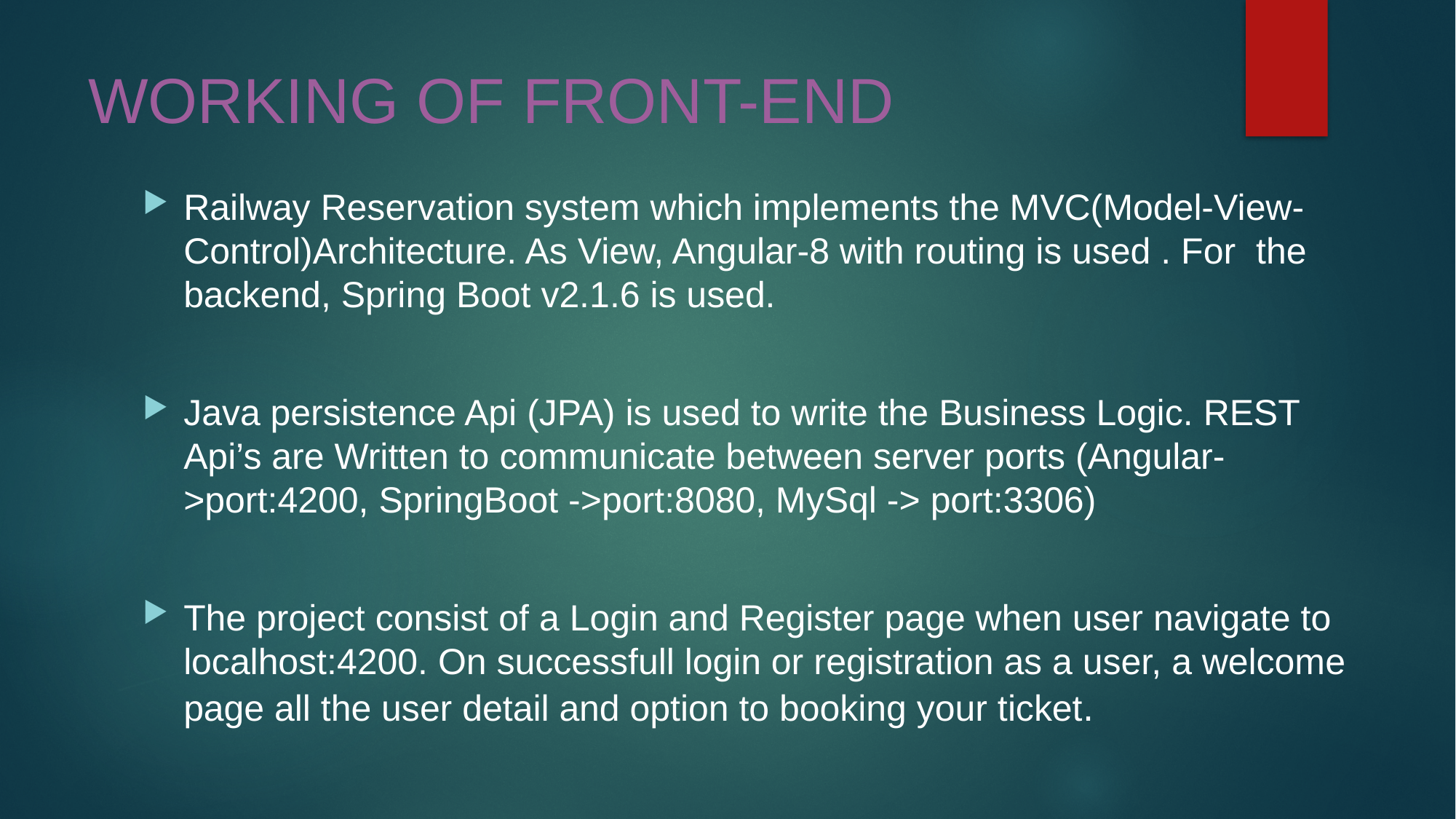

# WORKING OF FRONT-END
Railway Reservation system which implements the MVC(Model-View-Control)Architecture. As View, Angular-8 with routing is used . For  the backend, Spring Boot v2.1.6 is used.

Java persistence Api (JPA) is used to write the Business Logic. REST Api’s are Written to communicate between server ports (Angular->port:4200, SpringBoot ->port:8080, MySql -> port:3306)

The project consist of a Login and Register page when user navigate to localhost:4200. On successfull login or registration as a user, a welcome page all the user detail and option to booking your ticket.